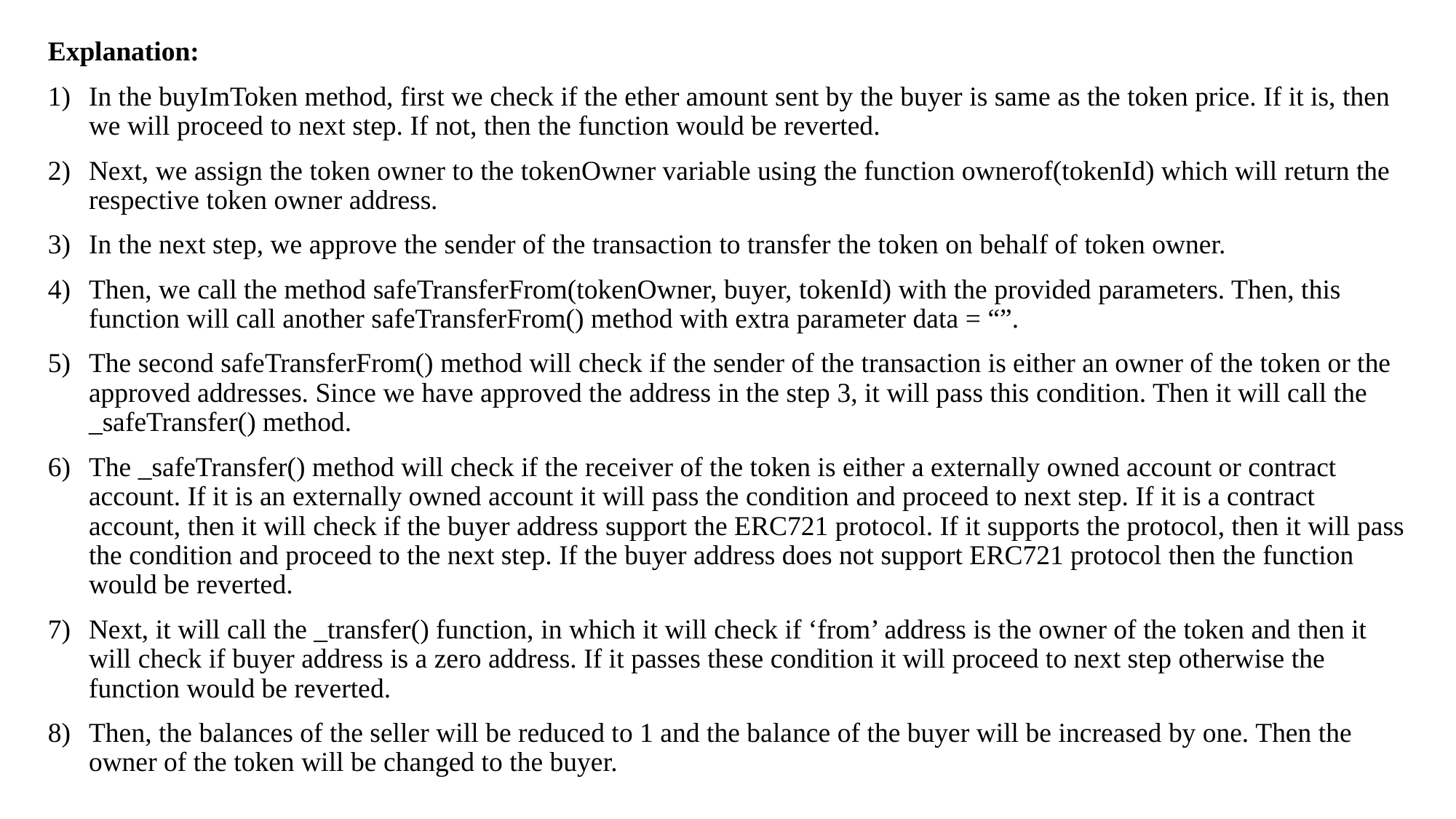

Explanation:
In the buyImToken method, first we check if the ether amount sent by the buyer is same as the token price. If it is, then we will proceed to next step. If not, then the function would be reverted.
Next, we assign the token owner to the tokenOwner variable using the function ownerof(tokenId) which will return the respective token owner address.
In the next step, we approve the sender of the transaction to transfer the token on behalf of token owner.
Then, we call the method safeTransferFrom(tokenOwner, buyer, tokenId) with the provided parameters. Then, this function will call another safeTransferFrom() method with extra parameter data = “”.
The second safeTransferFrom() method will check if the sender of the transaction is either an owner of the token or the approved addresses. Since we have approved the address in the step 3, it will pass this condition. Then it will call the _safeTransfer() method.
The _safeTransfer() method will check if the receiver of the token is either a externally owned account or contract account. If it is an externally owned account it will pass the condition and proceed to next step. If it is a contract account, then it will check if the buyer address support the ERC721 protocol. If it supports the protocol, then it will pass the condition and proceed to the next step. If the buyer address does not support ERC721 protocol then the function would be reverted.
Next, it will call the _transfer() function, in which it will check if ‘from’ address is the owner of the token and then it will check if buyer address is a zero address. If it passes these condition it will proceed to next step otherwise the function would be reverted.
Then, the balances of the seller will be reduced to 1 and the balance of the buyer will be increased by one. Then the owner of the token will be changed to the buyer.